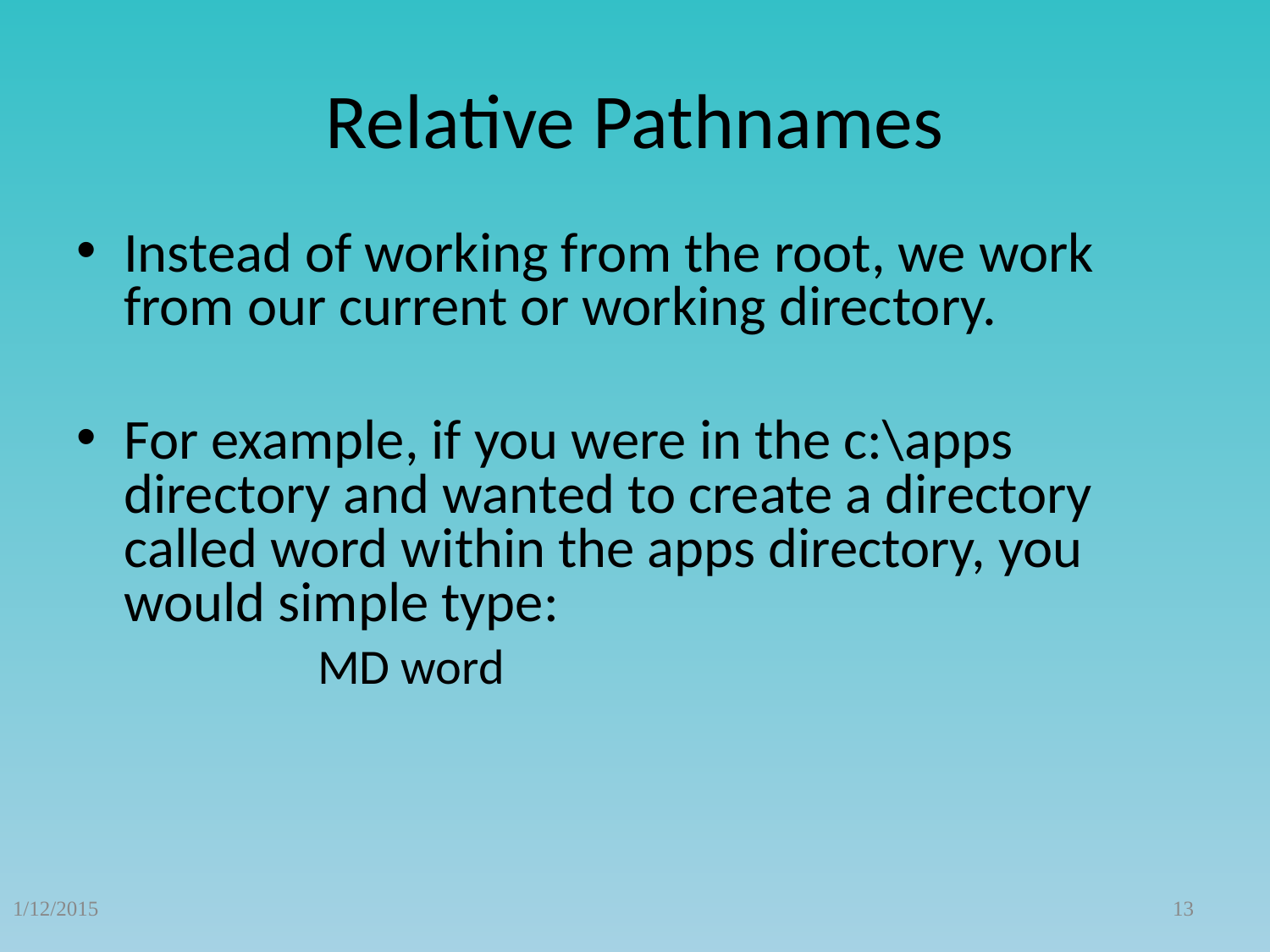

# Relative Pathnames
Instead of working from the root, we work from our current or working directory.
For example, if you were in the c:\apps directory and wanted to create a directory called word within the apps directory, you would simple type:
		 MD word
1/12/2015
13